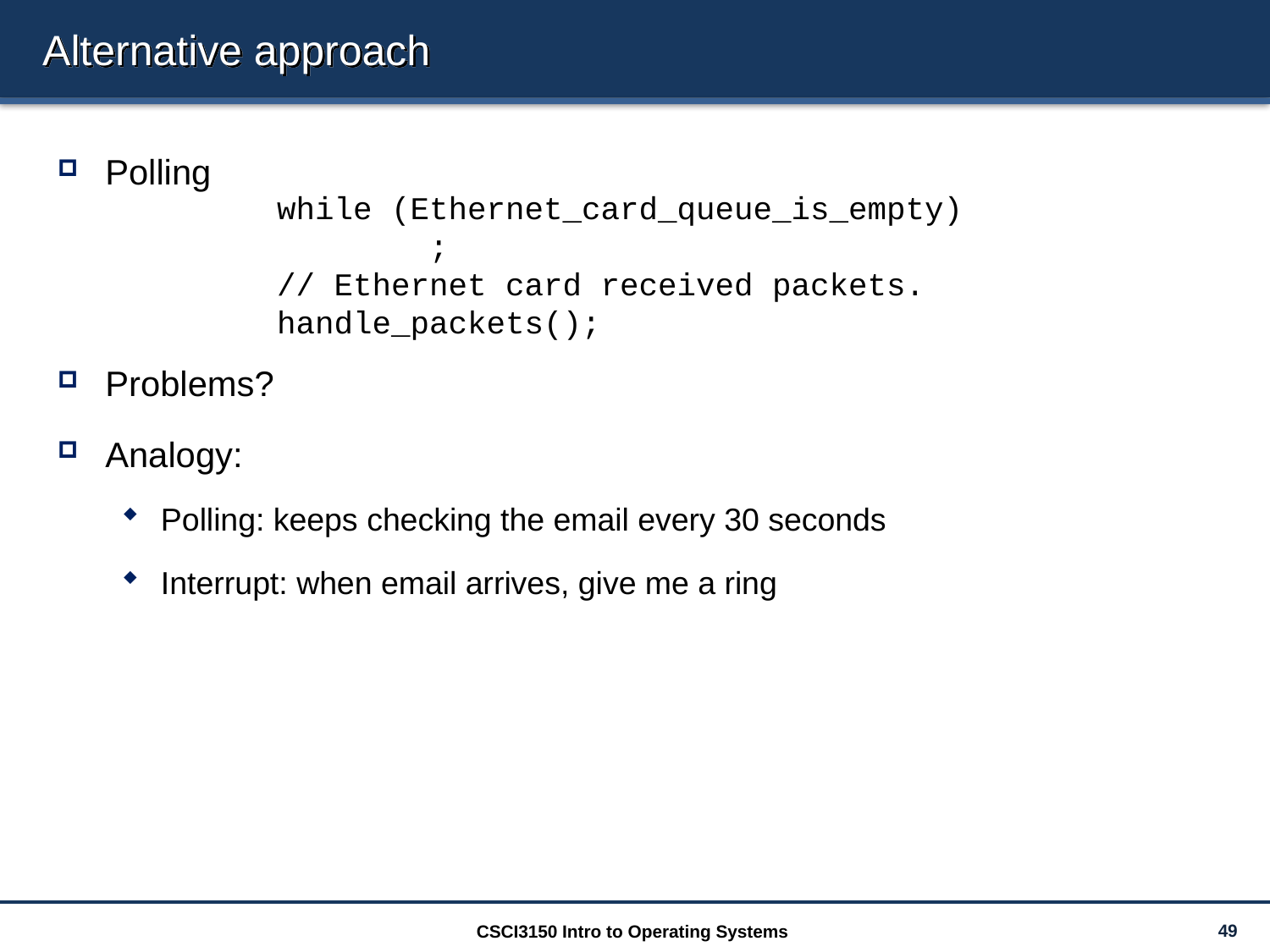

# Alternative approach
Polling

Problems?
Analogy:
Polling: keeps checking the email every 30 seconds
Interrupt: when email arrives, give me a ring
while (Ethernet_card_queue_is_empty)
        ;
// Ethernet card received packets.
handle_packets();
CSCI3150 Intro to Operating Systems
49